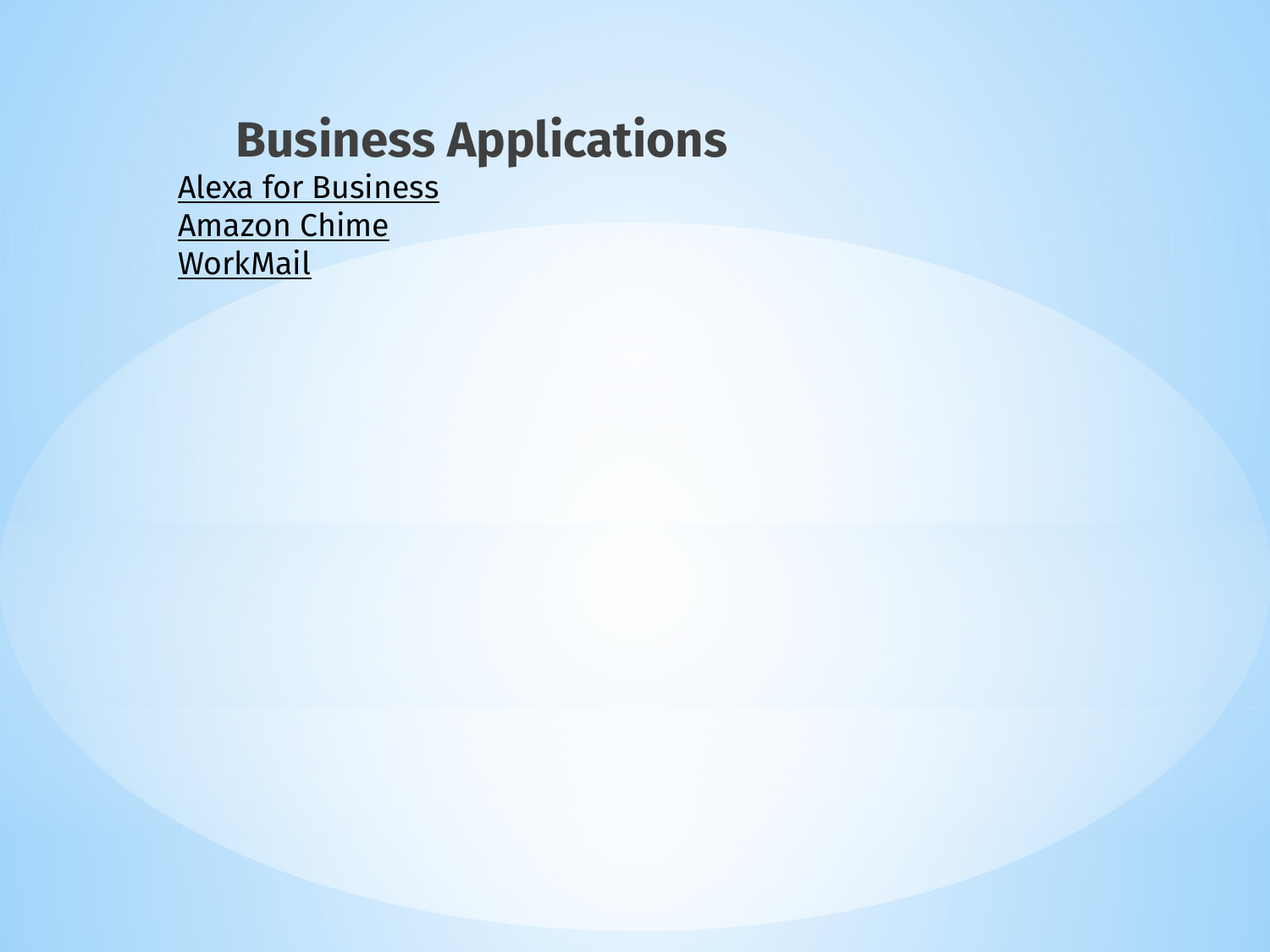

Business Applications
Alexa for Business
Amazon Chime
WorkMail
#